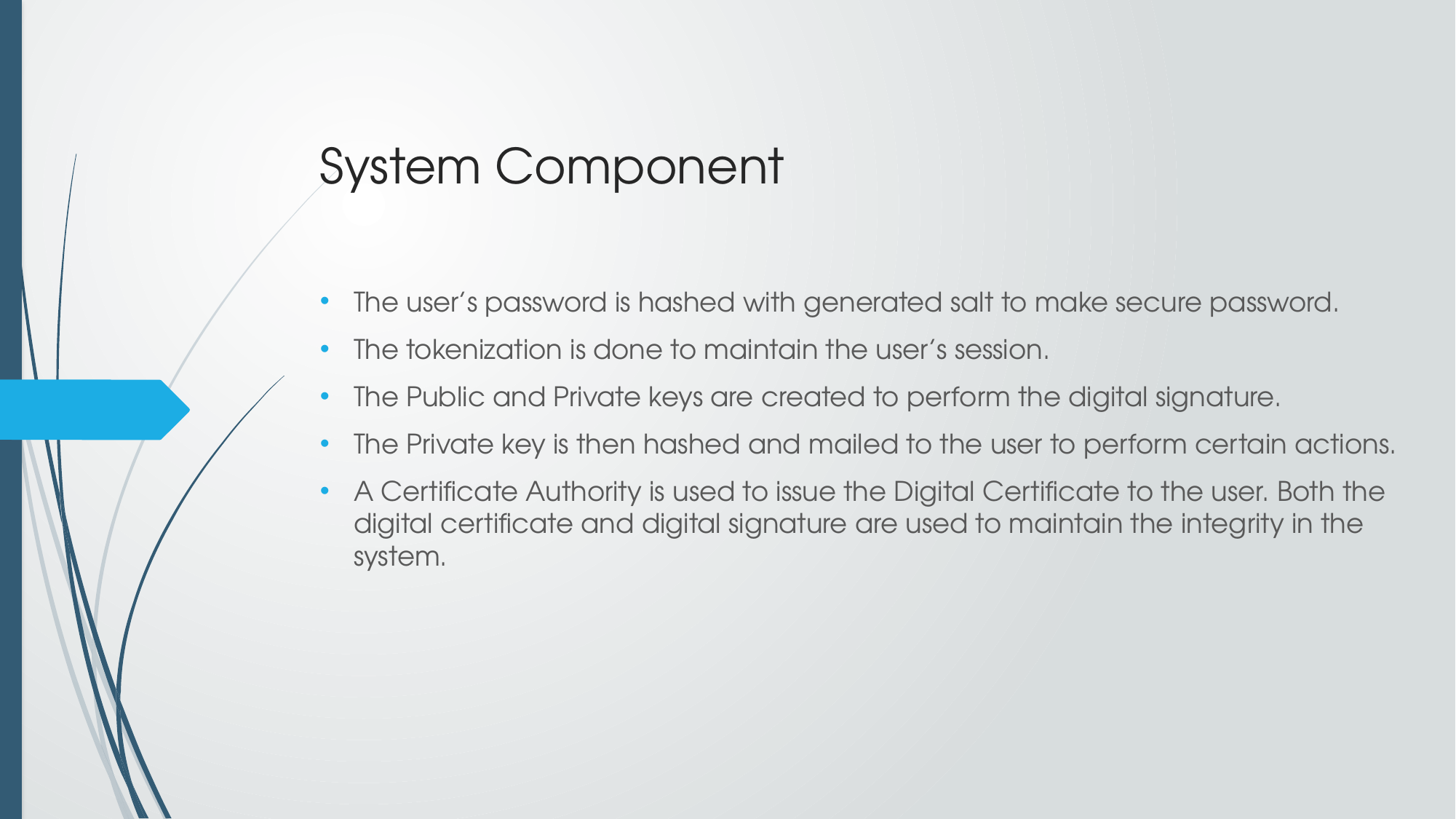

# System Component
The user’s password is hashed with generated salt to make secure password.
The tokenization is done to maintain the user’s session.
The Public and Private keys are created to perform the digital signature.
The Private key is then hashed and mailed to the user to perform certain actions.
A Certificate Authority is used to issue the Digital Certificate to the user. Both the digital certificate and digital signature are used to maintain the integrity in the system.